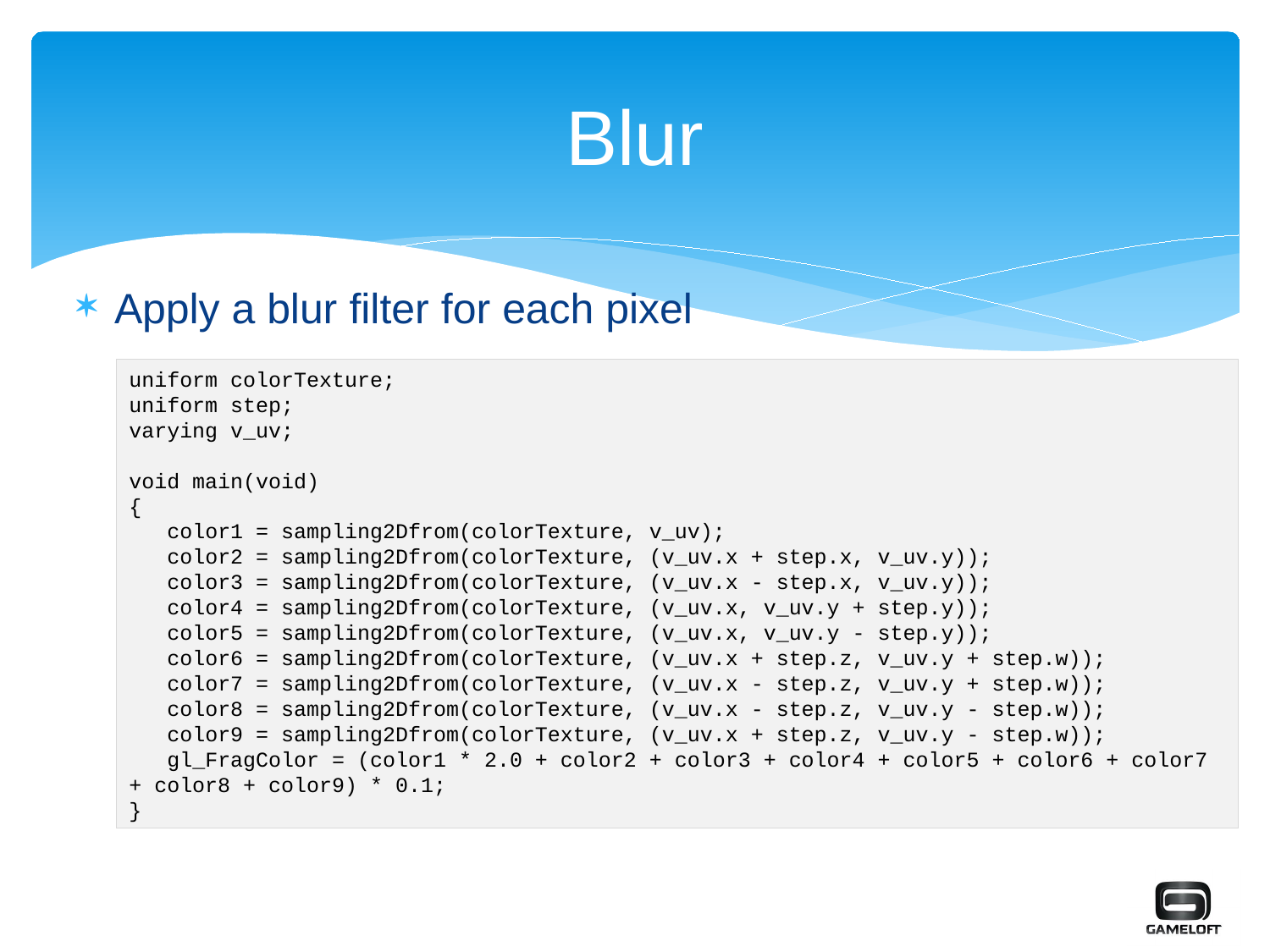

# Blur
Apply a blur filter for each pixel
uniform colorTexture;
uniform step;
varying v_uv;

void main(void)
{
   color1 = sampling2Dfrom(colorTexture, v_uv);
   color2 = sampling2Dfrom(colorTexture, (v_uv.x + step.x, v_uv.y));
   color3 = sampling2Dfrom(colorTexture, (v_uv.x - step.x, v_uv.y));
   color4 = sampling2Dfrom(colorTexture, (v_uv.x, v_uv.y + step.y));
   color5 = sampling2Dfrom(colorTexture, (v_uv.x, v_uv.y - step.y));
   color6 = sampling2Dfrom(colorTexture, (v_uv.x + step.z, v_uv.y + step.w));
   color7 = sampling2Dfrom(colorTexture, (v_uv.x - step.z, v_uv.y + step.w));
   color8 = sampling2Dfrom(colorTexture, (v_uv.x - step.z, v_uv.y - step.w));
   color9 = sampling2Dfrom(colorTexture, (v_uv.x + step.z, v_uv.y - step.w));
   gl_FragColor = (color1 * 2.0 + color2 + color3 + color4 + color5 + color6 + color7 + color8 + color9) * 0.1;
}